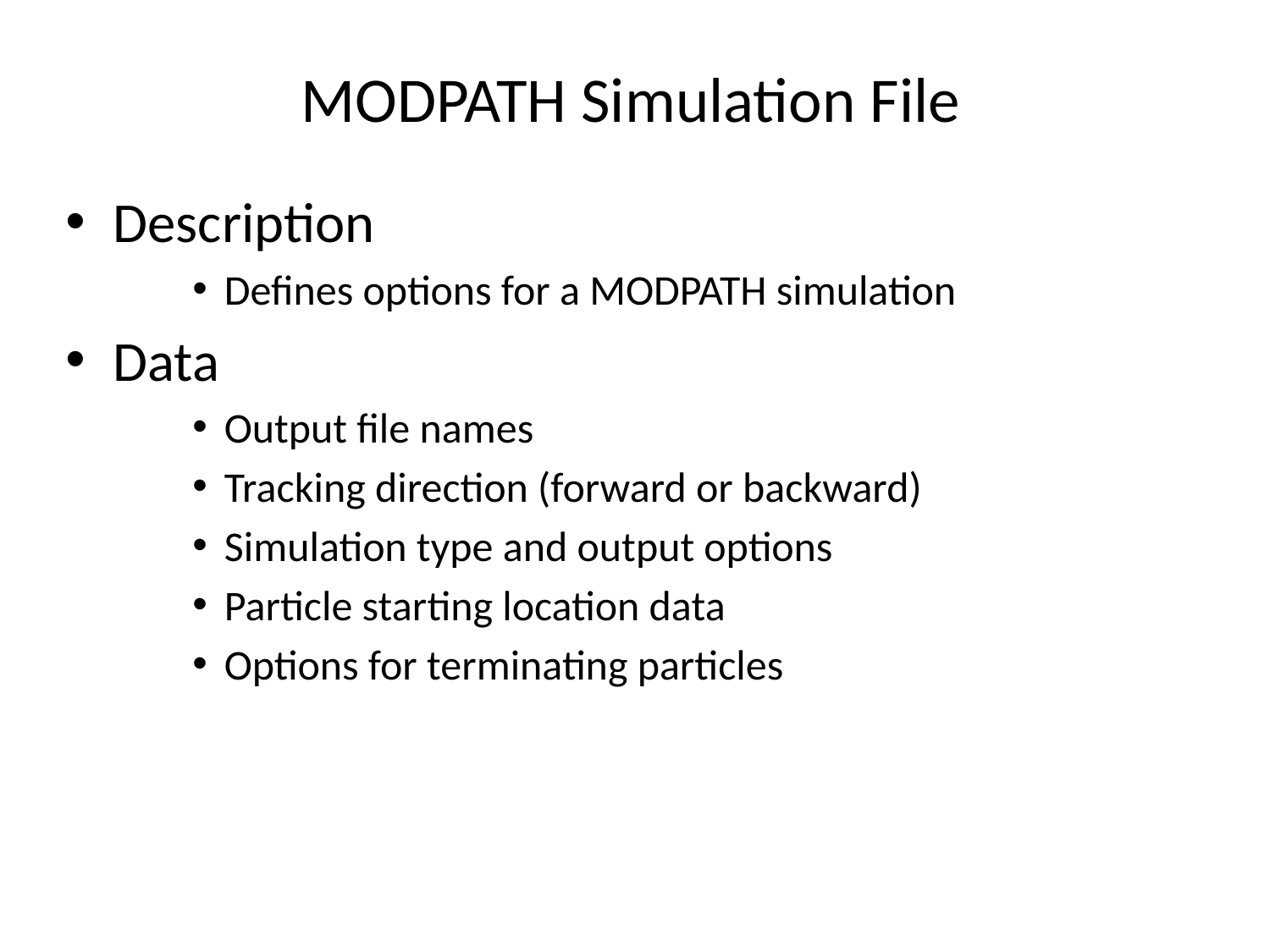

MODPATH Simulation File
Description
Defines options for a MODPATH simulation
Data
Output file names
Tracking direction (forward or backward)
Simulation type and output options
Particle starting location data
Options for terminating particles